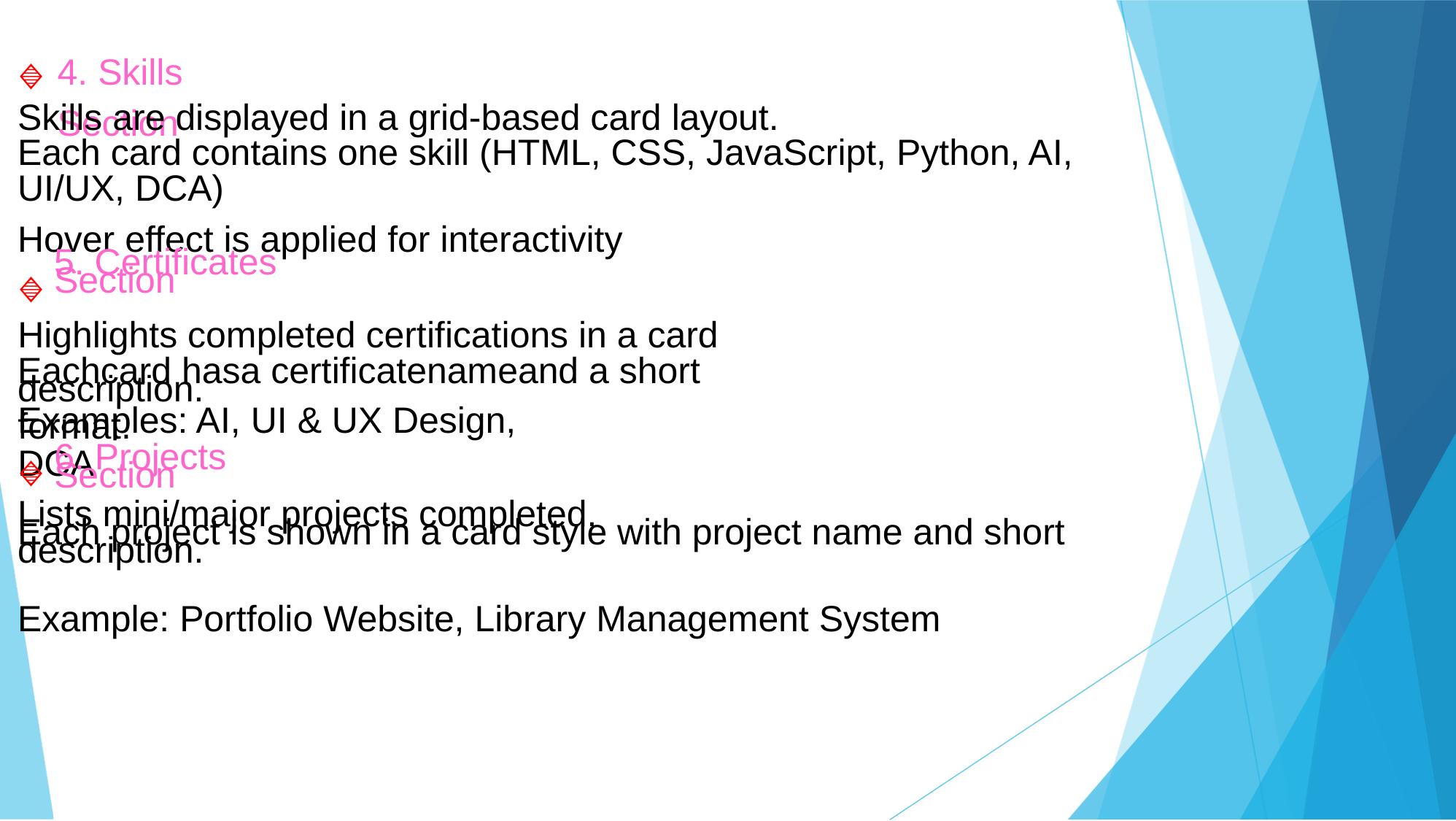

4. Skills Section
🔹
Skills are displayed in a grid-based card layout.
Each card contains one skill (HTML, CSS, JavaScript, Python, AI, UI/UX, DCA)
Hover effect is applied for interactivity
🔹
Highlights completed certifications in a card format.
5. Certificates Section

Eachcard hasa certificatenameand a short description.
Examples: AI, UI & UX Design, DCA
🔹
6. Projects Section
Lists mini/major projects completed.
Each project is shown in a card style with project name and short description.
Example: Portfolio Website, Library Management System